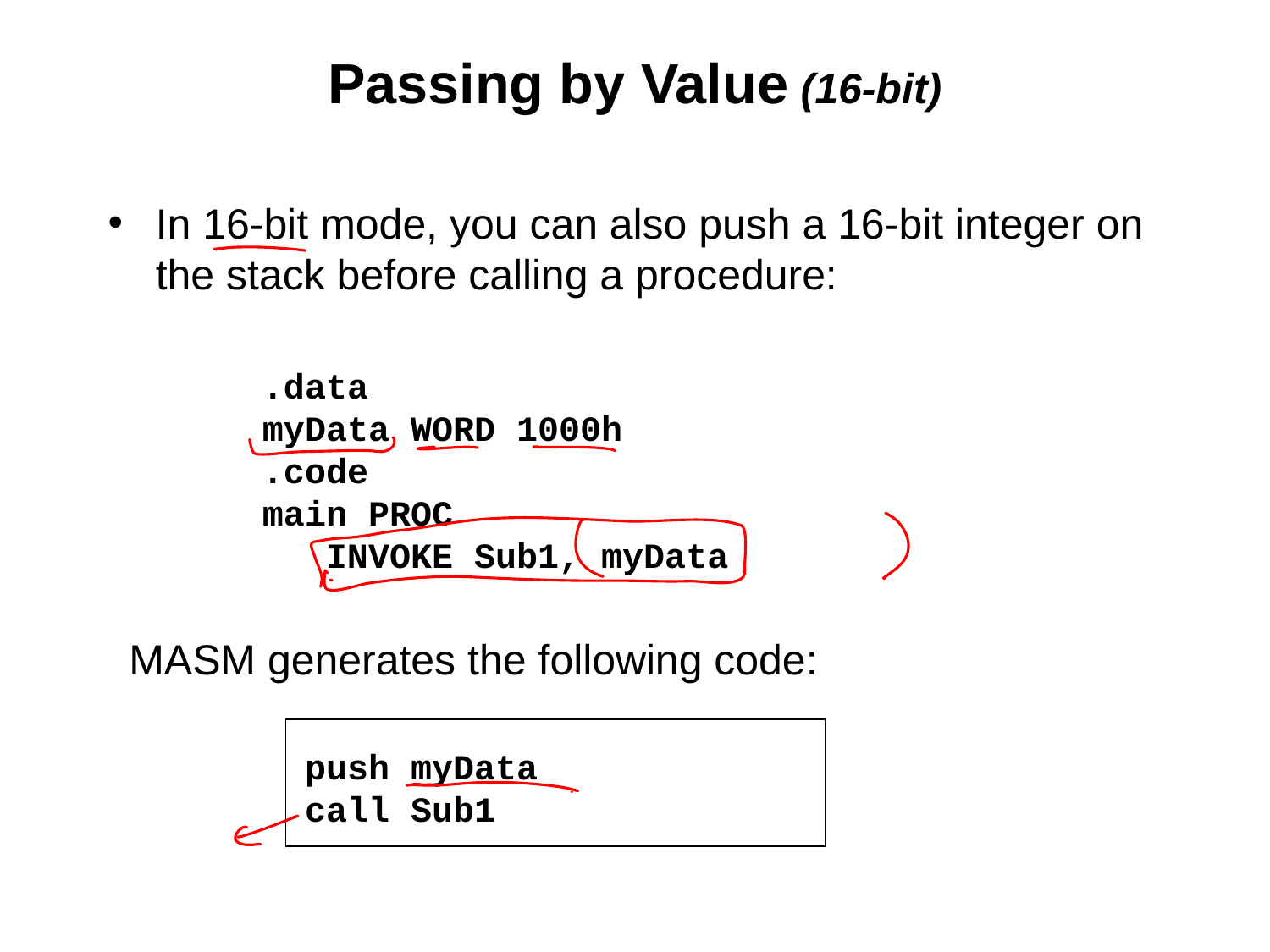

# Passing by Value (16-bit)
In 16-bit mode, you can also push a 16-bit integer on the stack before calling a procedure:
.data
myData WORD 1000h
.code
main PROC
	INVOKE Sub1, myData
MASM generates the following code:
push myData
call Sub1